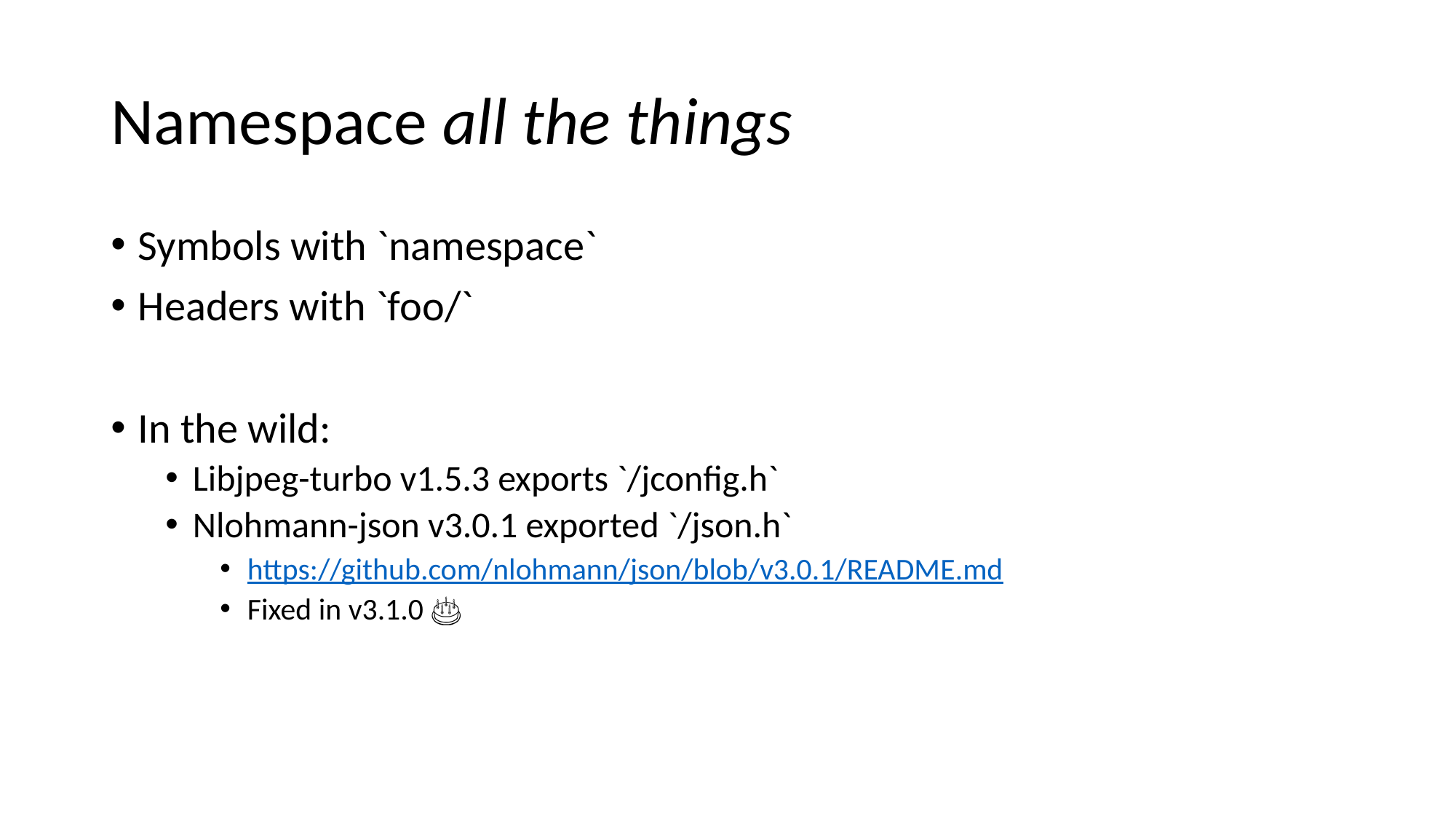

# Namespace all the things
Symbols with `namespace`​
Headers with `foo/`​

In the wild:
Libjpeg-turbo v1.5.3 exports `/jconfig.h`
Nlohmann-json v3.0.1 exported `/json.h`
https://github.com/nlohmann/json/blob/v3.0.1/README.md
Fixed in v3.1.0 🎂